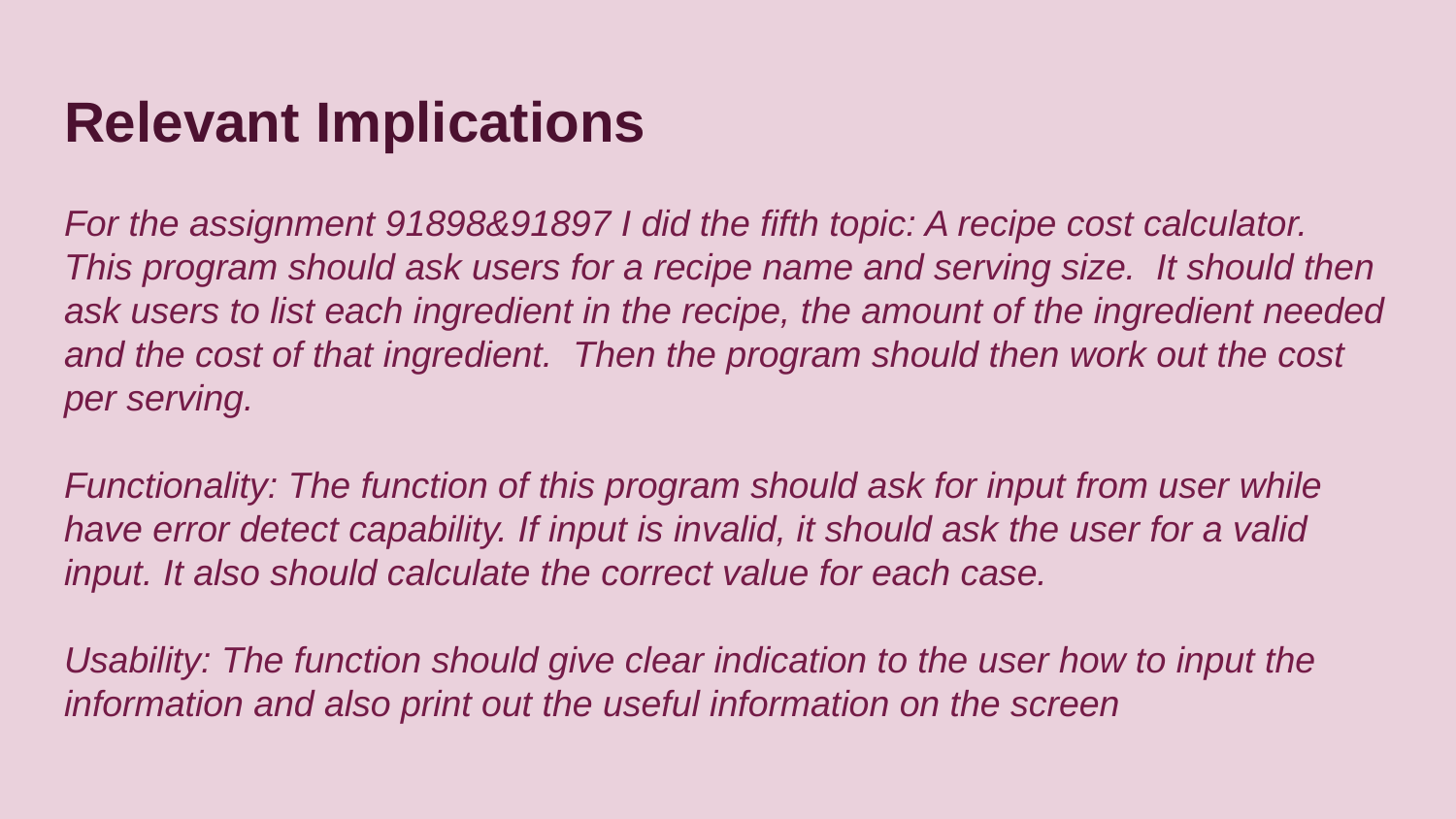

# Relevant Implications
For the assignment 91898&91897 I did the fifth topic: A recipe cost calculator.  This program should ask users for a recipe name and serving size.  It should then ask users to list each ingredient in the recipe, the amount of the ingredient needed and the cost of that ingredient.  Then the program should then work out the cost per serving.

Functionality: The function of this program should ask for input from user while have error detect capability. If input is invalid, it should ask the user for a valid input. It also should calculate the correct value for each case.

Usability: The function should give clear indication to the user how to input the information and also print out the useful information on the screen